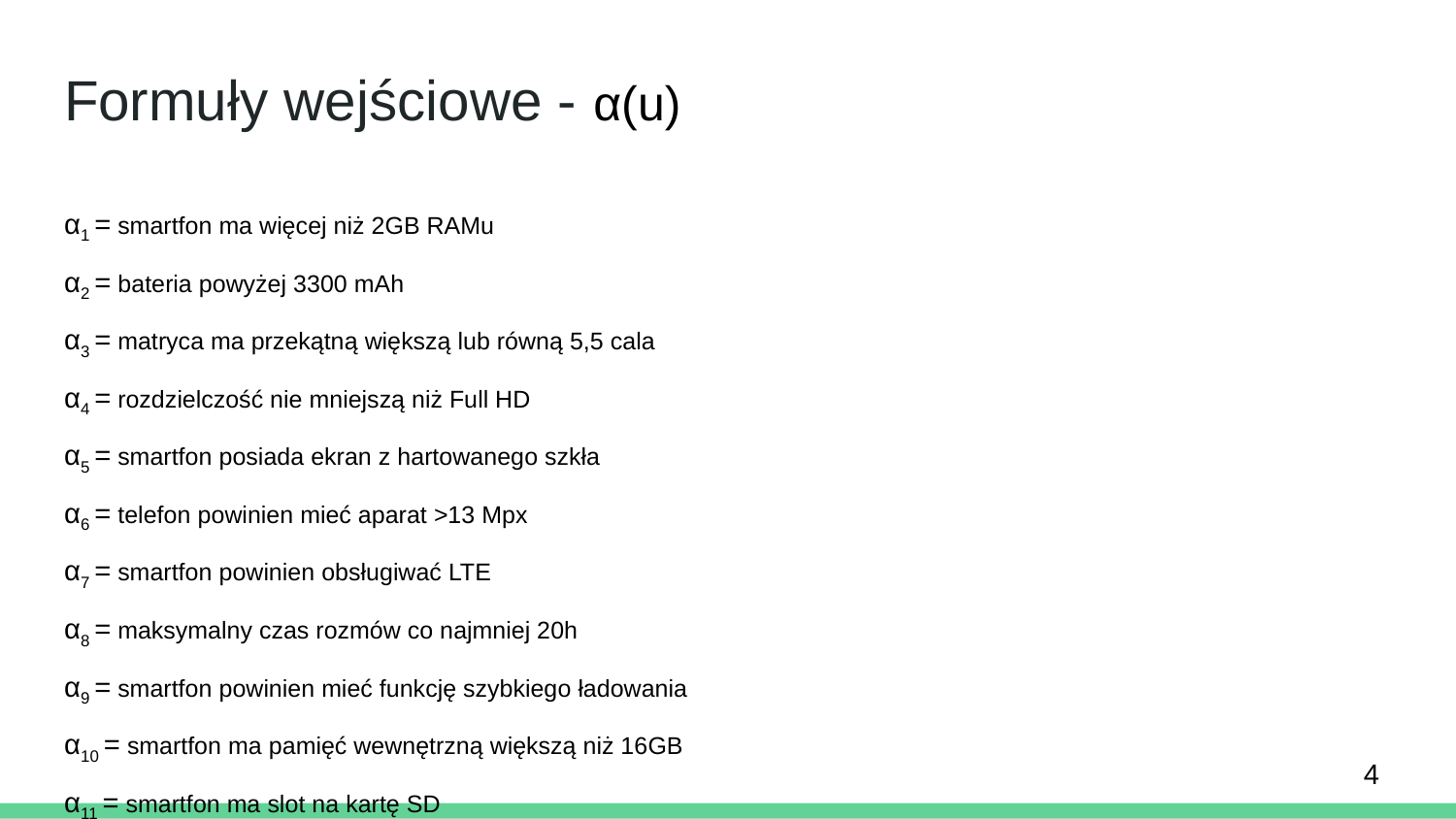

# Formuły wejściowe - α(u)
α1 = smartfon ma więcej niż 2GB RAMu
α2 = bateria powyżej 3300 mAh
α3 = matryca ma przekątną większą lub równą 5,5 cala
α4 = rozdzielczość nie mniejszą niż Full HD
α5 = smartfon posiada ekran z hartowanego szkła
α6 = telefon powinien mieć aparat >13 Mpx
α7 = smartfon powinien obsługiwać LTE
α8 = maksymalny czas rozmów co najmniej 20h
α9 = smartfon powinien mieć funkcję szybkiego ładowania
α10 = smartfon ma pamięć wewnętrzną większą niż 16GB
α11 = smartfon ma slot na kartę SD
4